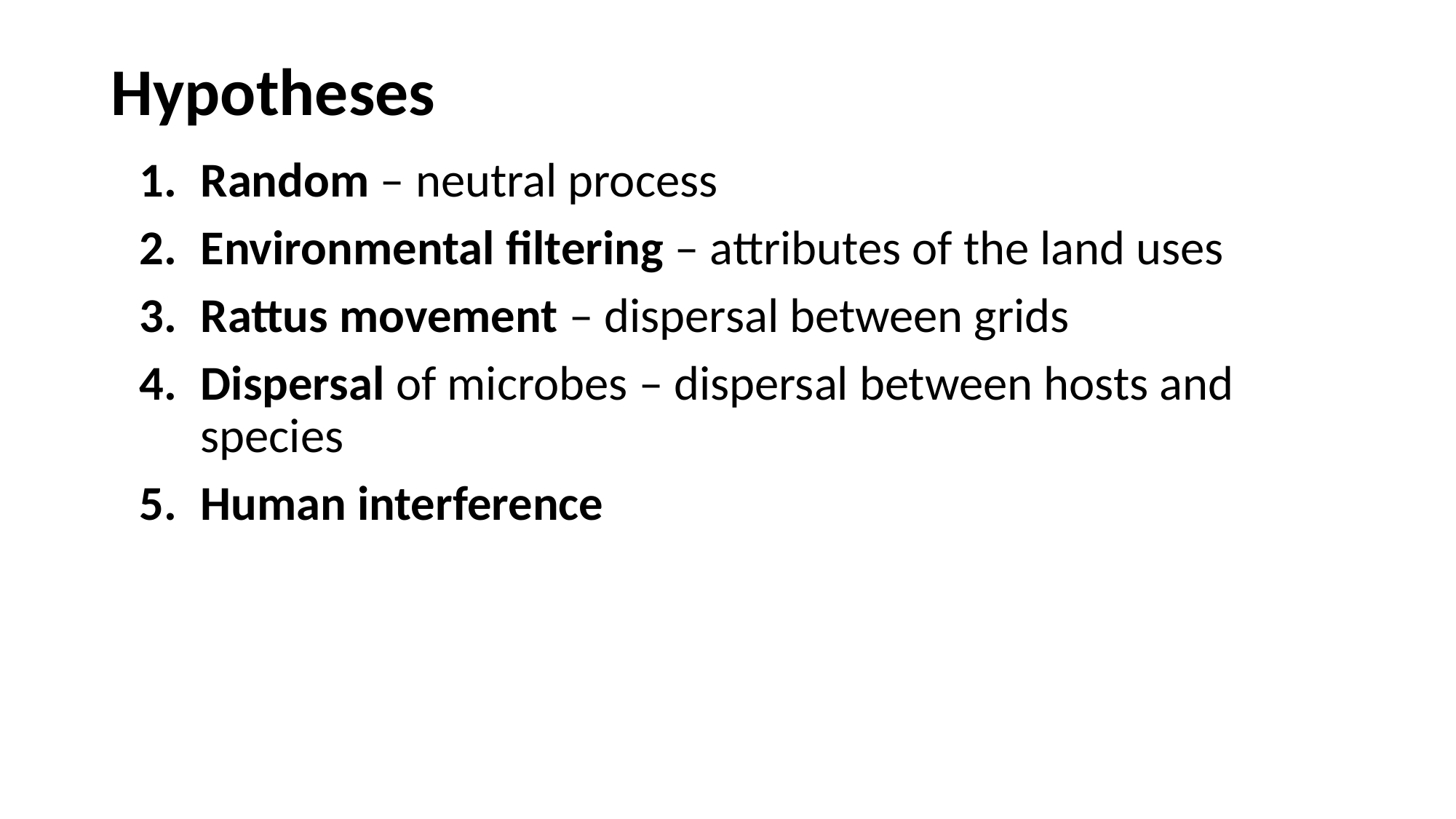

# Hypotheses
Random – neutral process
Environmental filtering – attributes of the land uses
Rattus movement – dispersal between grids
Dispersal of microbes – dispersal between hosts and species
Human interference